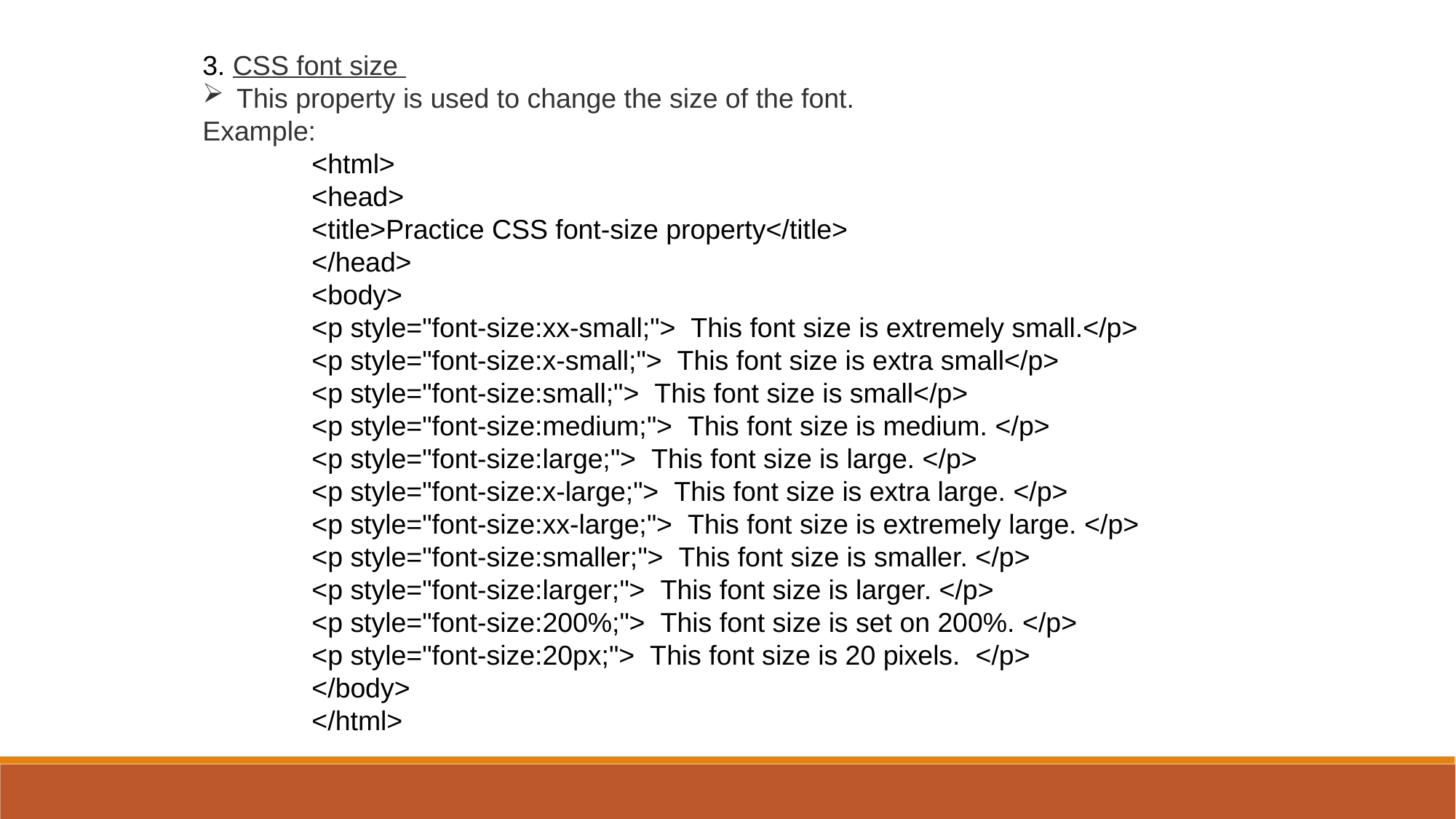

3. CSS font size
This property is used to change the size of the font.
Example:
<html>
<head>
<title>Practice CSS font-size property</title>
</head>
<body>
<p style="font-size:xx-small;">  This font size is extremely small.</p>
<p style="font-size:x-small;">  This font size is extra small</p>
<p style="font-size:small;">  This font size is small</p>
<p style="font-size:medium;">  This font size is medium. </p>
<p style="font-size:large;">  This font size is large. </p>
<p style="font-size:x-large;">  This font size is extra large. </p>
<p style="font-size:xx-large;">  This font size is extremely large. </p>
<p style="font-size:smaller;">  This font size is smaller. </p>
<p style="font-size:larger;">  This font size is larger. </p>
<p style="font-size:200%;">  This font size is set on 200%. </p>
<p style="font-size:20px;">  This font size is 20 pixels.  </p>
</body>
</html>